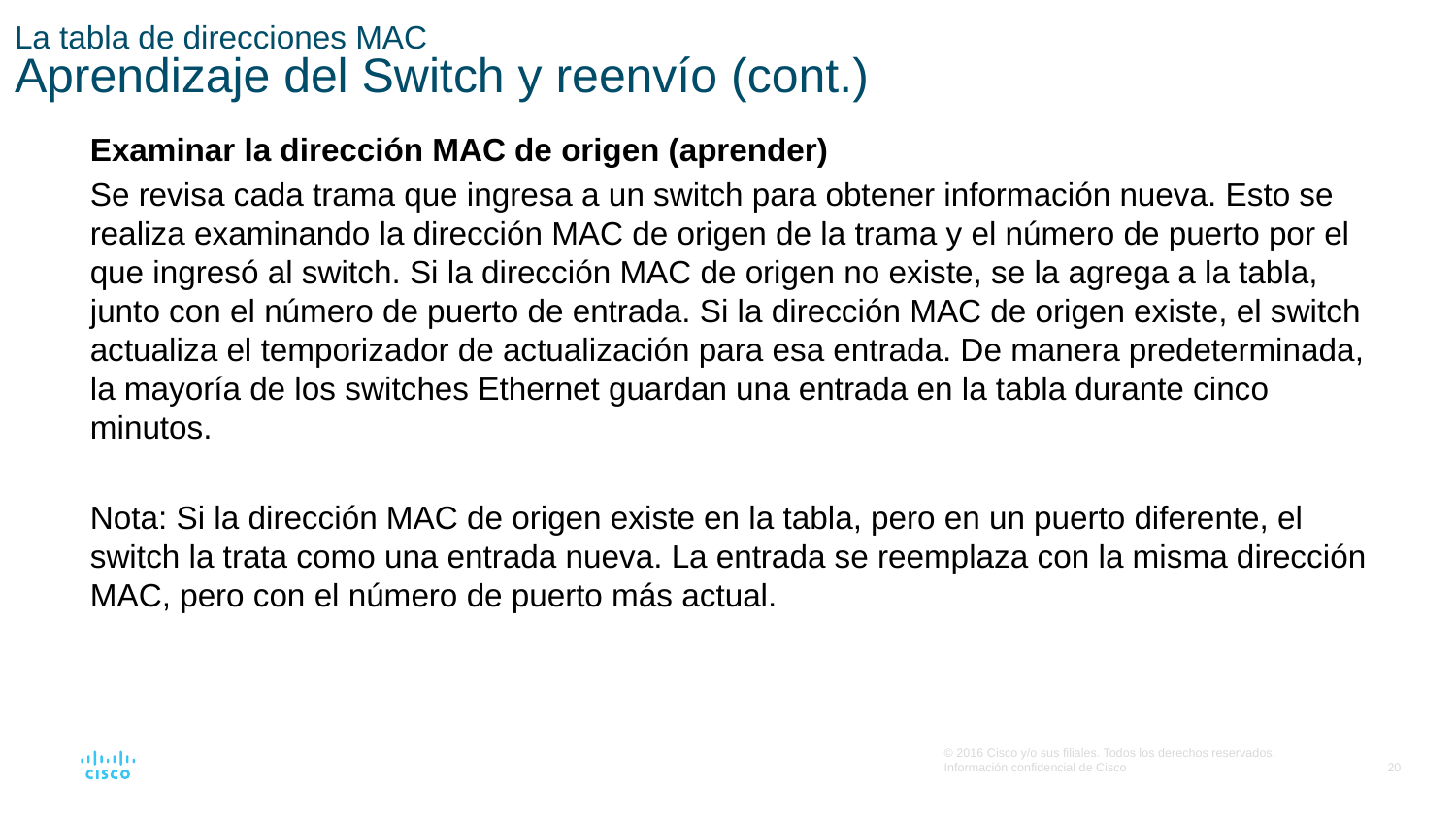

# La tabla de direcciones MAC Aprendizaje del Switch y reenvío (cont.)
Examinar la dirección MAC de origen (aprender)
Se revisa cada trama que ingresa a un switch para obtener información nueva. Esto se realiza examinando la dirección MAC de origen de la trama y el número de puerto por el que ingresó al switch. Si la dirección MAC de origen no existe, se la agrega a la tabla, junto con el número de puerto de entrada. Si la dirección MAC de origen existe, el switch actualiza el temporizador de actualización para esa entrada. De manera predeterminada, la mayoría de los switches Ethernet guardan una entrada en la tabla durante cinco minutos.

Nota: Si la dirección MAC de origen existe en la tabla, pero en un puerto diferente, el switch la trata como una entrada nueva. La entrada se reemplaza con la misma dirección MAC, pero con el número de puerto más actual.